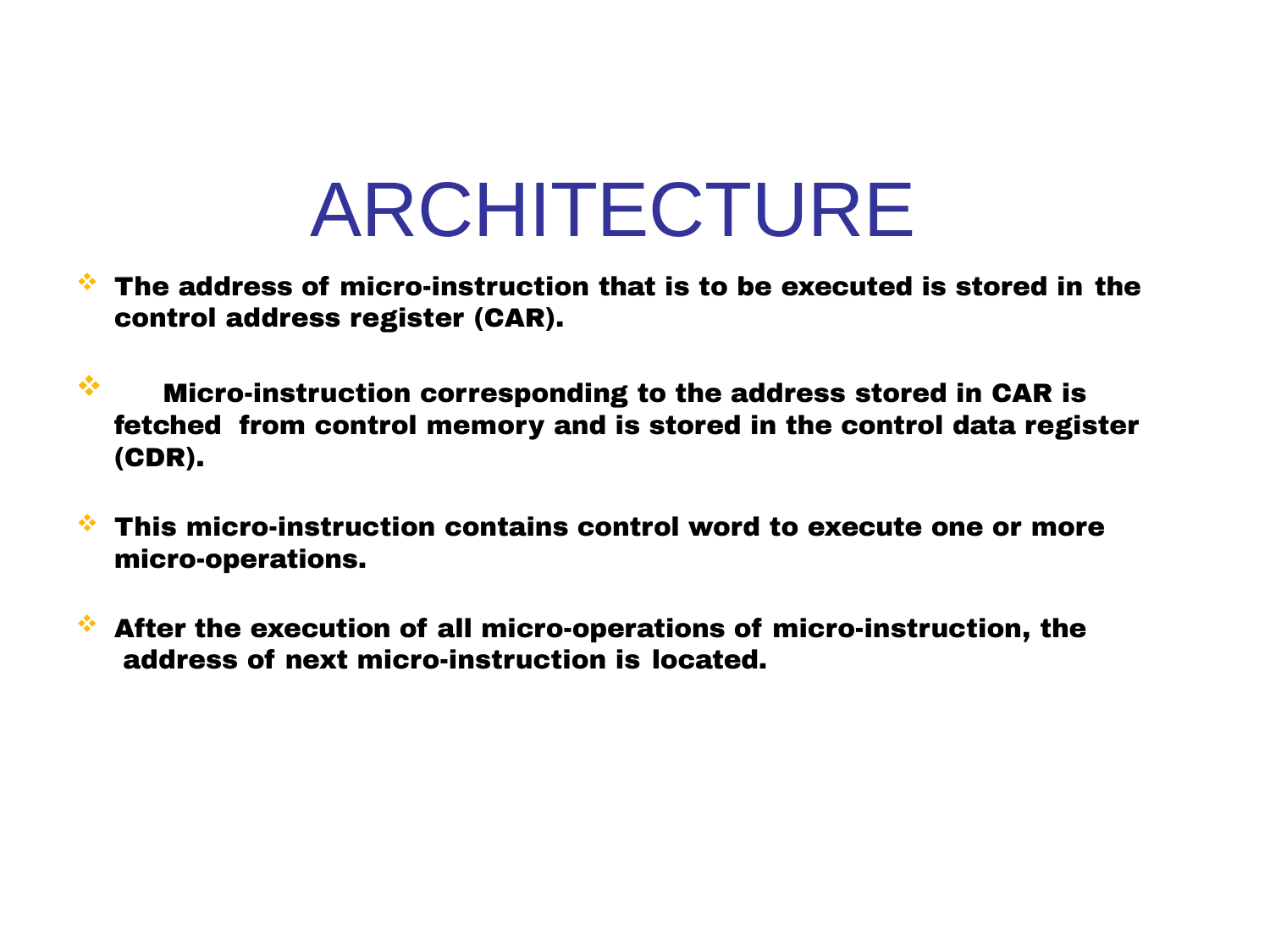

# ARCHITECTURE
The address of micro-instruction that is to be executed is stored in the
control address register (CAR).

	Micro-instruction corresponding to the address stored in CAR is fetched  from control memory and is stored in the control data register (CDR).

This micro-instruction contains control word to execute one or more
micro-operations.

After the execution of all micro-operations of micro-instruction, the  address of next micro-instruction is located.